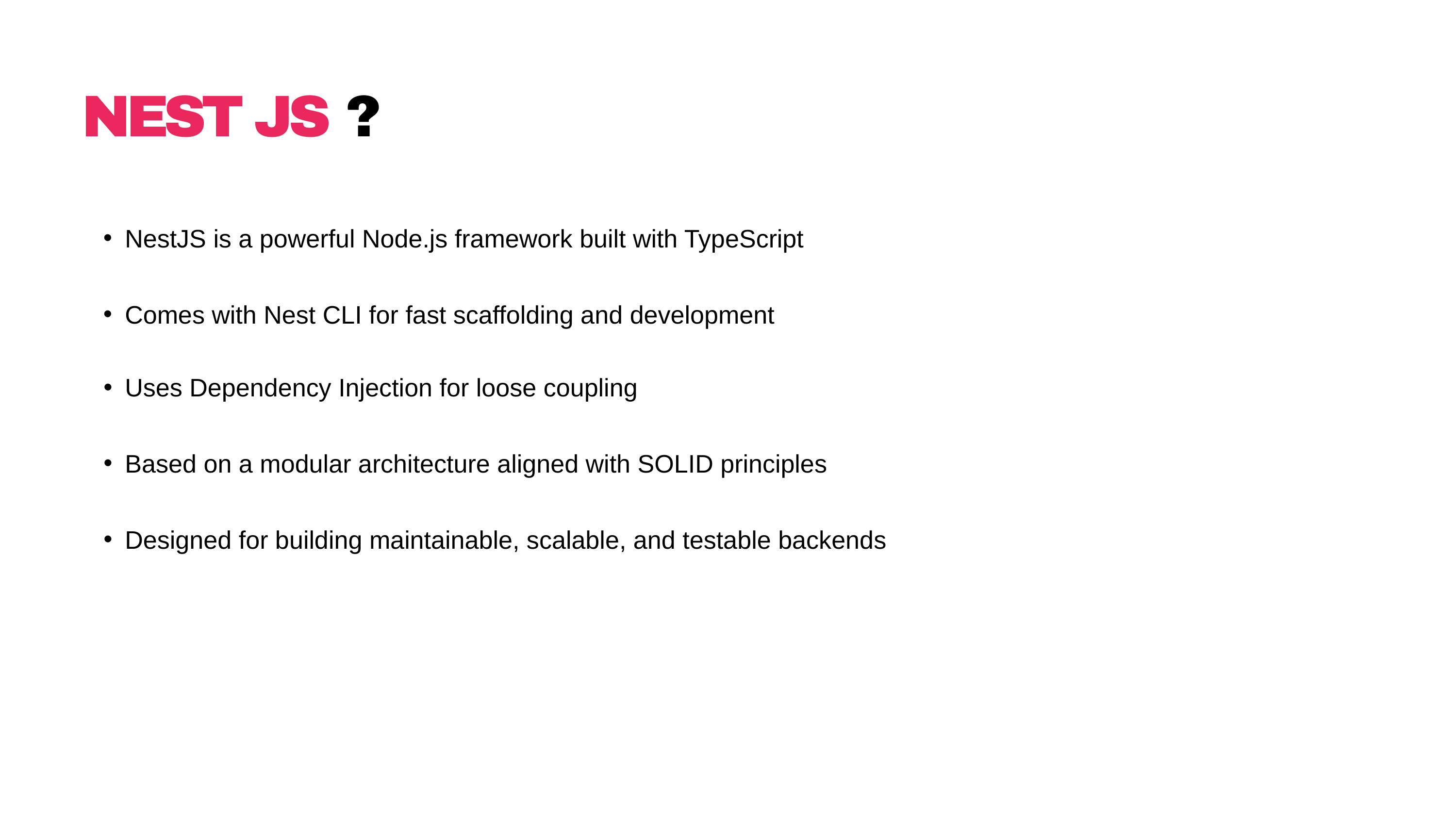

NEST JS ?
NestJS is a powerful Node.js framework built with TypeScript
Comes with Nest CLI for fast scaffolding and development

Uses Dependency Injection for loose coupling
Based on a modular architecture aligned with SOLID principles
Designed for building maintainable, scalable, and testable backends